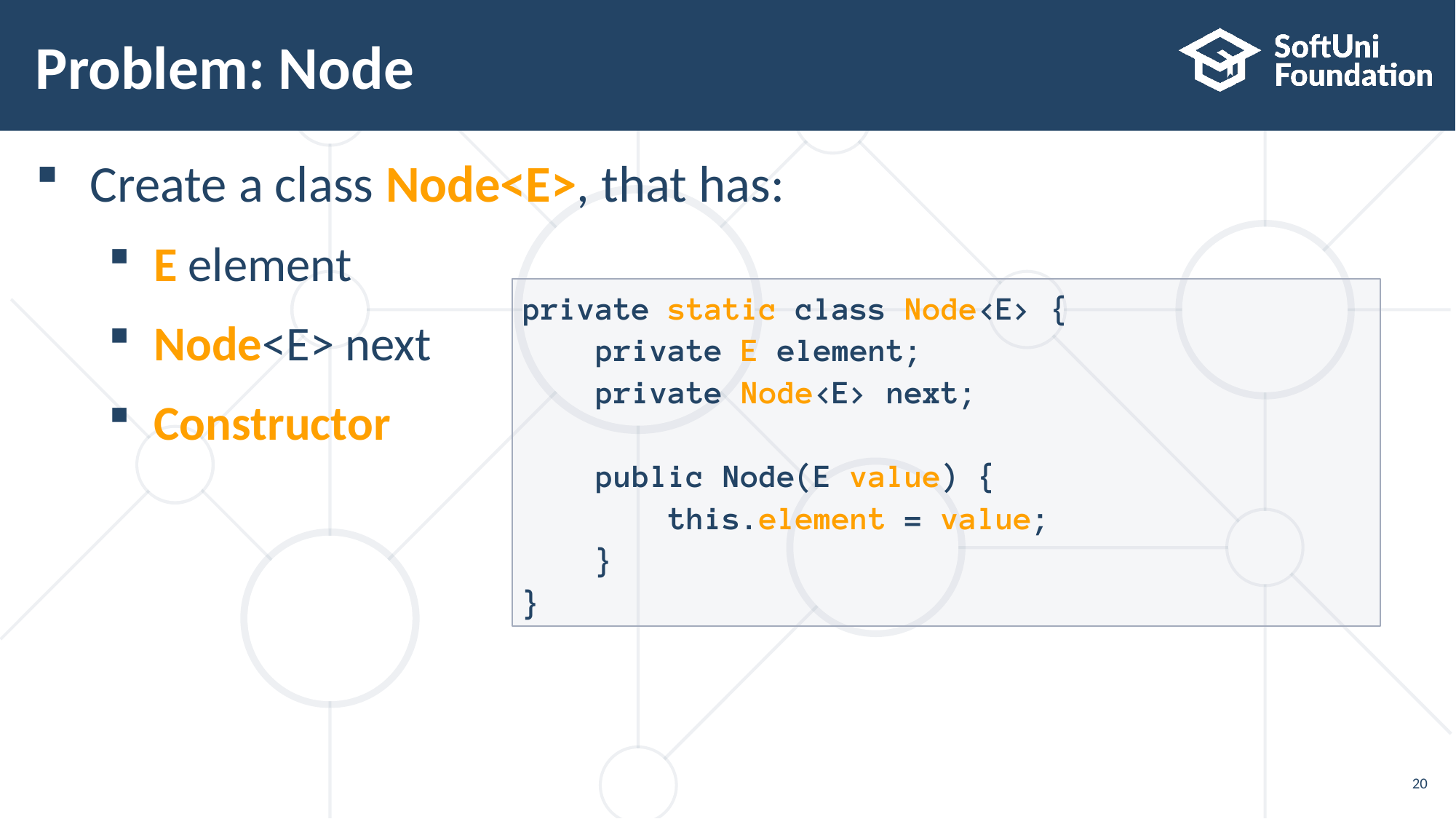

# Problem: Node
Create a class Node<E>, that has:
E element
Node<E> next
Constructor
private static class Node<E> {
    private E element;
    private Node<E> next;
    public Node(E value) {
        this.element = value;
    }
}
20